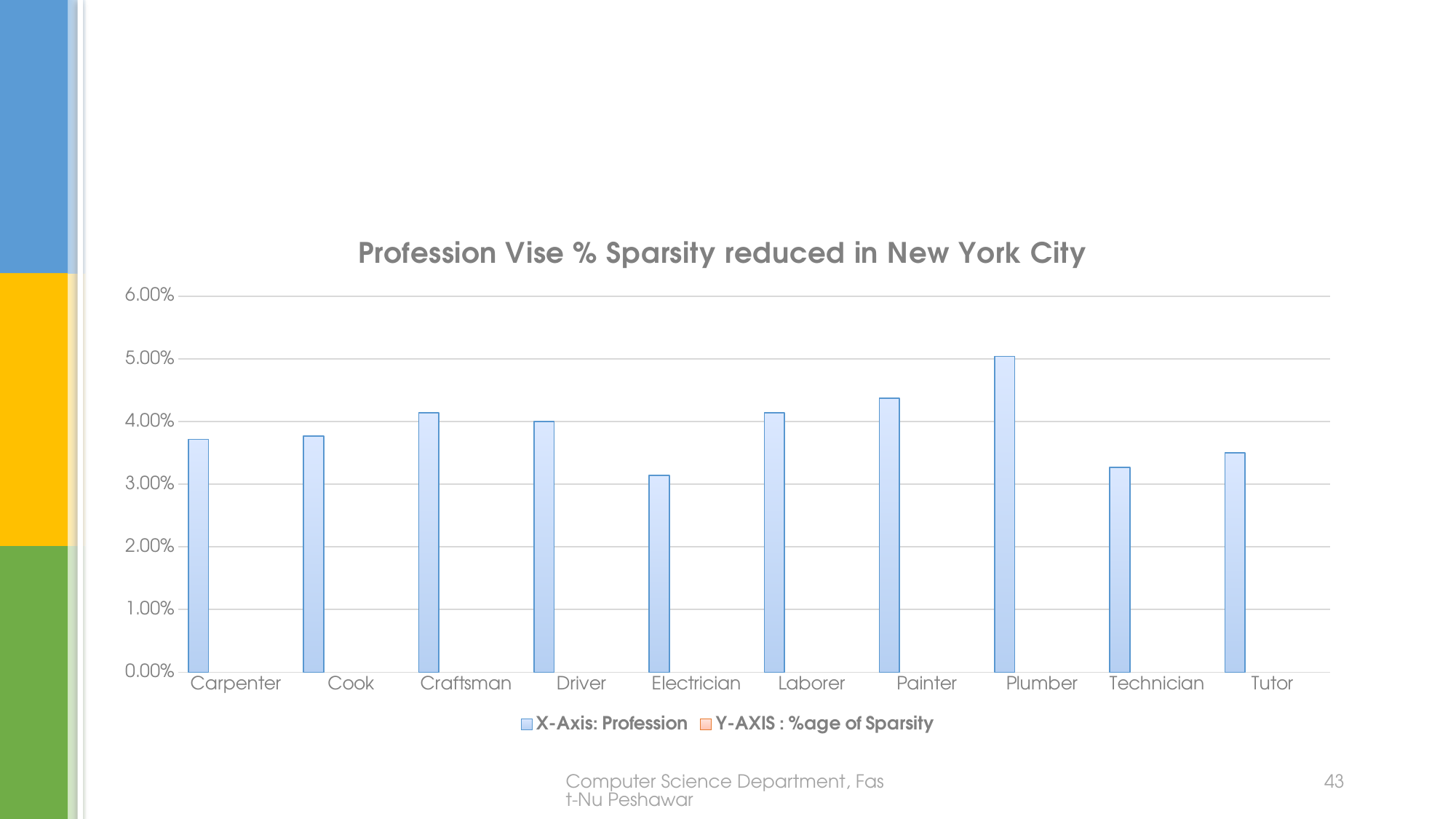

#

### Chart: Profession Vise % Sparsity reduced in New York City

| Category | X-Axis: Profession | Y-AXIS : %age of Sparsity |  |  |
|---|---|---|---|---|
| Carpenter | 0.03717 | None | None | None |
| Cook | 0.0377 | None | None | None |
| Craftsman | 0.041414 | None | None | None |
| Driver | 0.04 | None | None | None |
| Electrician | 0.031414 | None | None | None |
| Laborer | 0.041414 | None | None | None |
| Painter | 0.043737 | None | None | None |
| Plumber | 0.0504 | None | None | None |
| Technician | 0.0327 | None | None | None |
| Tutor | 0.035 | None | None | None |
Computer Science Department, Fast-Nu Peshawar
43